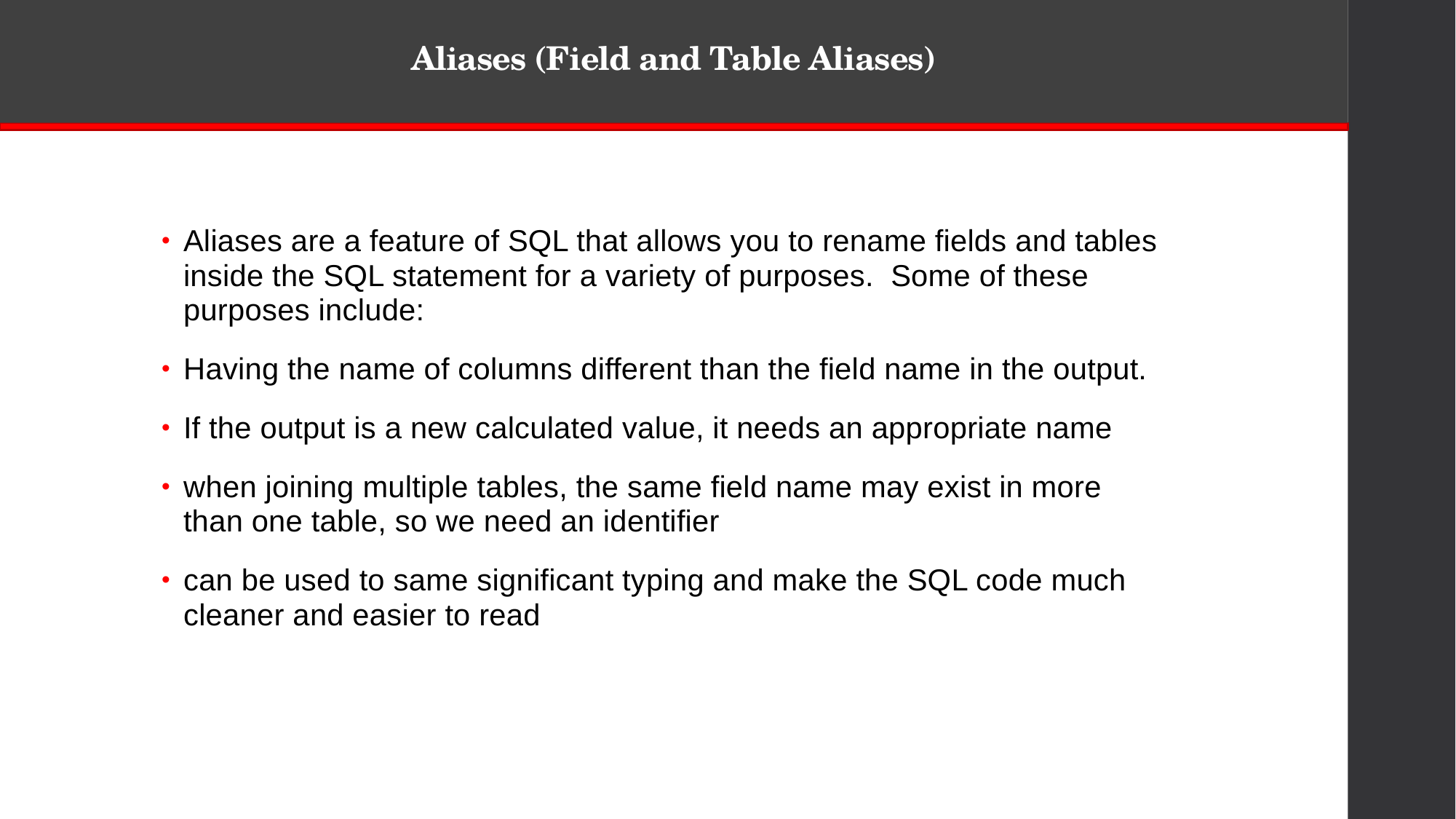

# Aliases (Field and Table Aliases)
Aliases are a feature of SQL that allows you to rename fields and tables inside the SQL statement for a variety of purposes.  Some of these purposes include:
Having the name of columns different than the field name in the output.
If the output is a new calculated value, it needs an appropriate name
when joining multiple tables, the same field name may exist in more than one table, so we need an identifier
can be used to same significant typing and make the SQL code much cleaner and easier to read